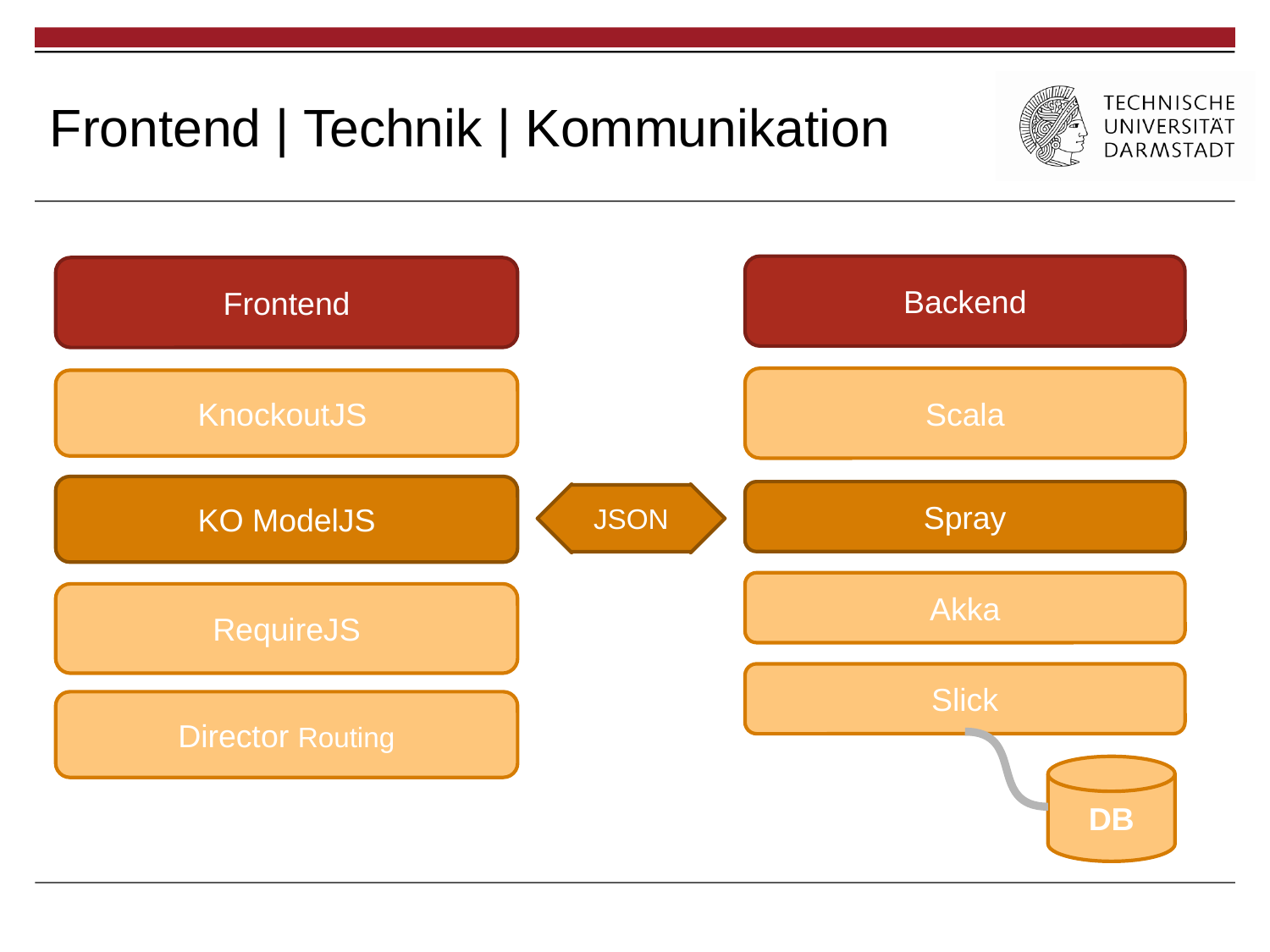

# Frontend | Technik | Kommunikation
Backend
Frontend
Scala
KnockoutJS
KO ModelJS
Spray
JSON
Akka
RequireJS
Slick
Director Routing
DB